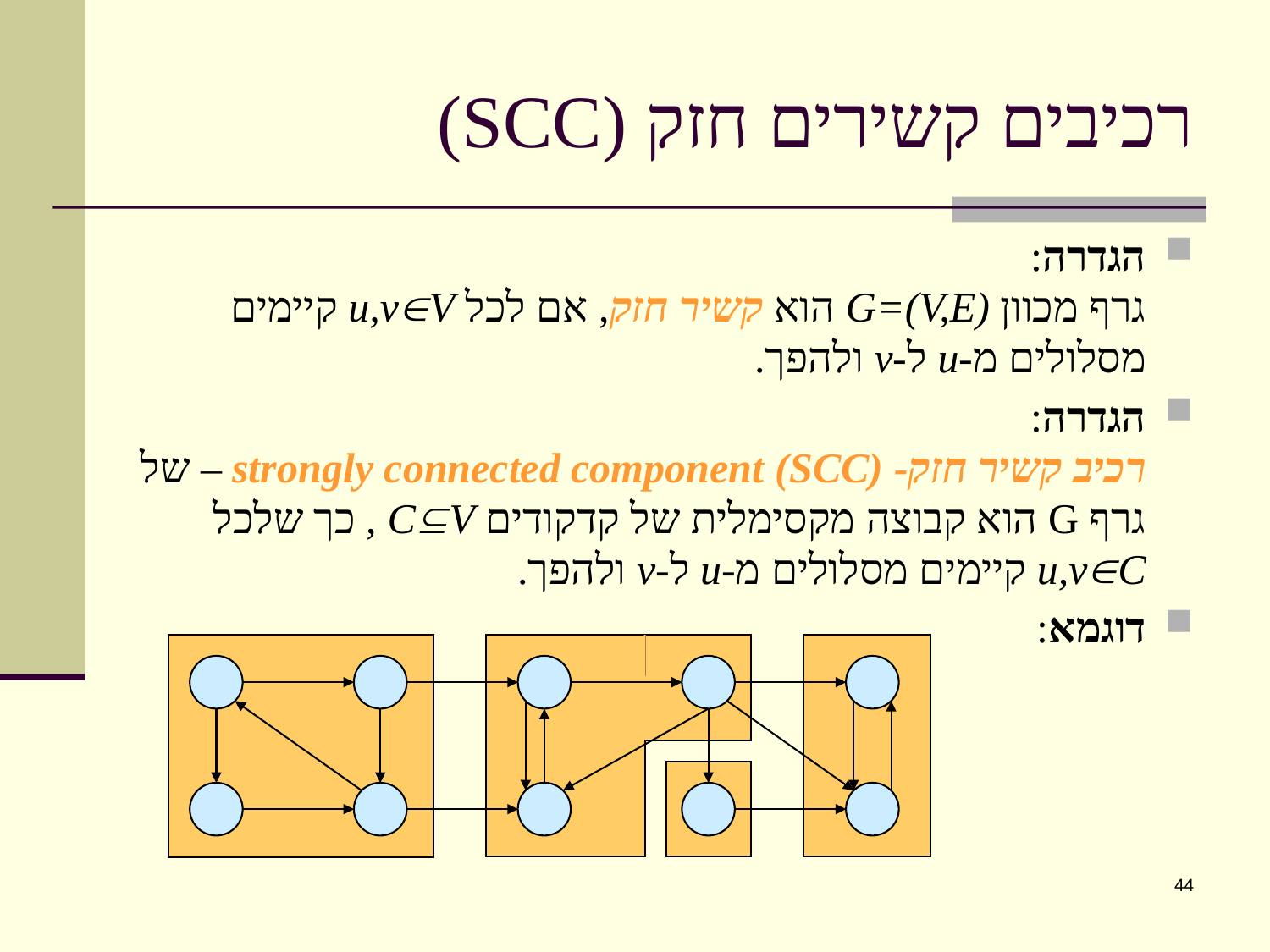

# רכיבים קשירים חזק (SCC)
הגדרה:
גרף מכוון G=(V,E) הוא קשיר חזק, אם לכל u,v∈V קיימים מסלולים מ-u ל-v ולהפך.
הגדרה:
רכיב קשיר חזק- strongly connected component (SCC) – של גרף G הוא קבוצה מקסימלית של קדקודים C⊆V , כך שלכל u,v∈C קיימים מסלולים מ-u ל-v ולהפך.
דוגמא:

44